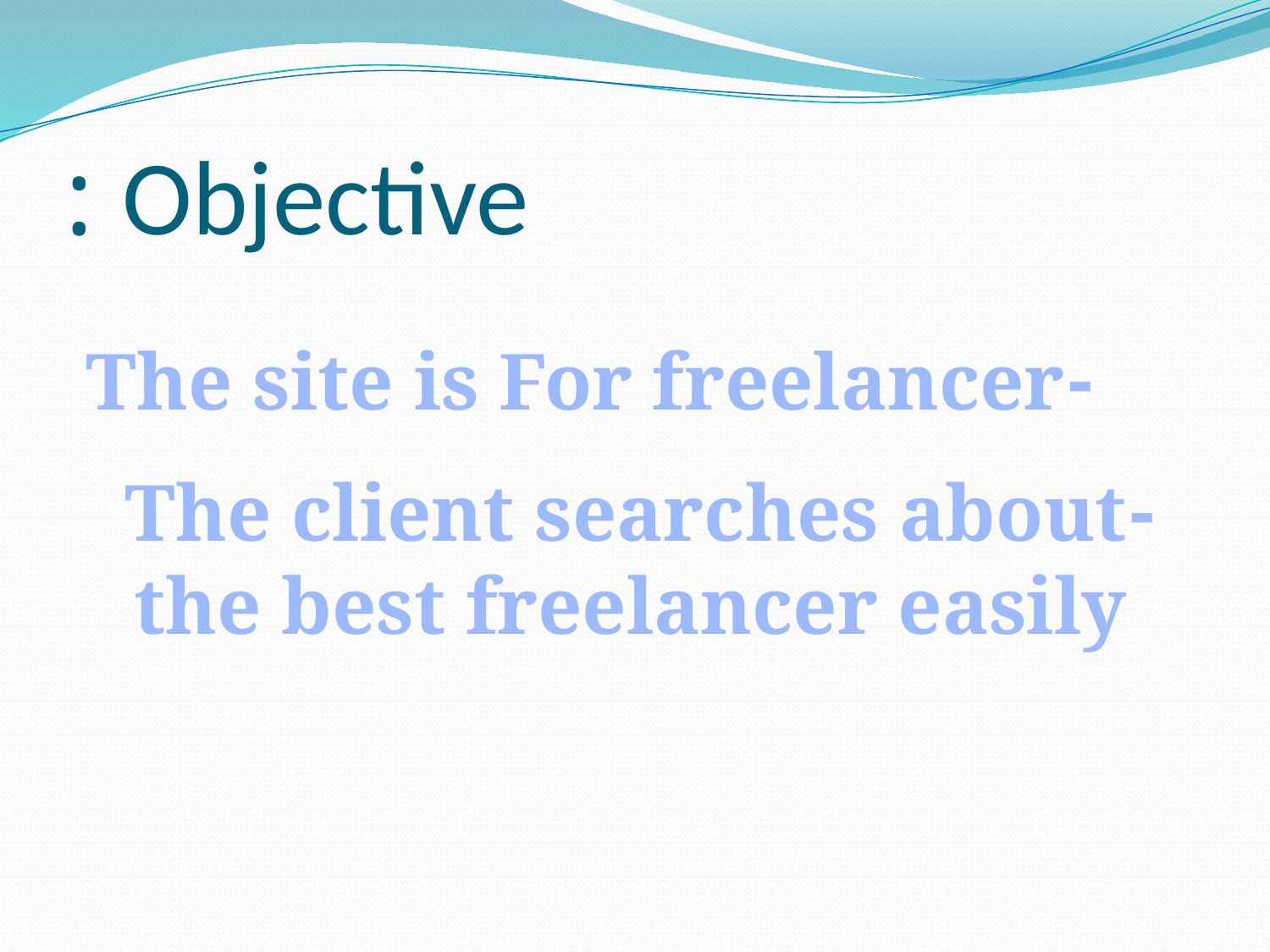

# Objective :
-The site is For freelancer
-The client searches about
the best freelancer easily